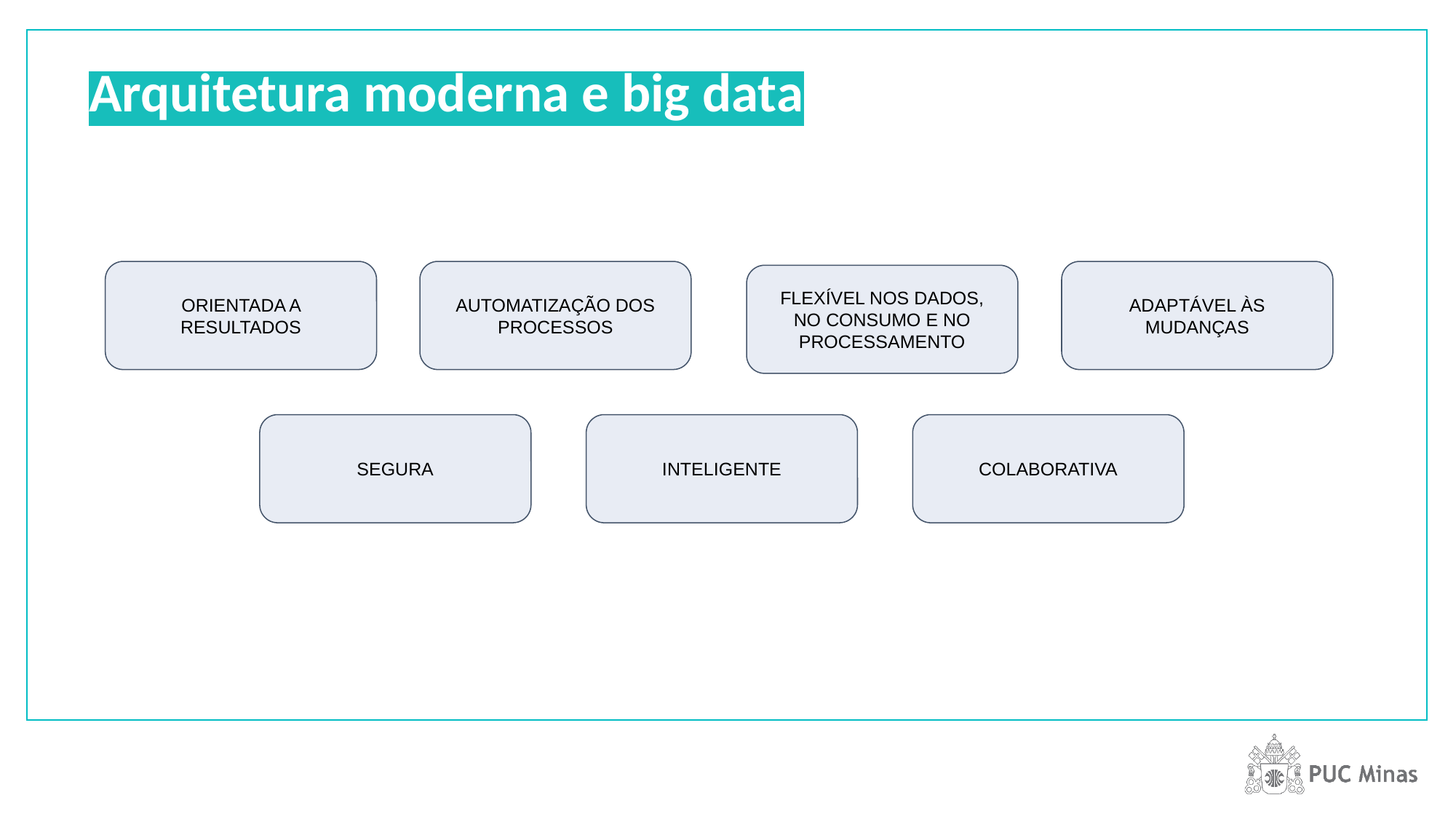

Arquitetura moderna e big data
ORIENTADA A RESULTADOS
AUTOMATIZAÇÃO DOS PROCESSOS
ADAPTÁVEL ÀS MUDANÇAS
FLEXÍVEL NOS DADOS, NO CONSUMO E NO PROCESSAMENTO
SEGURA
INTELIGENTE
COLABORATIVA